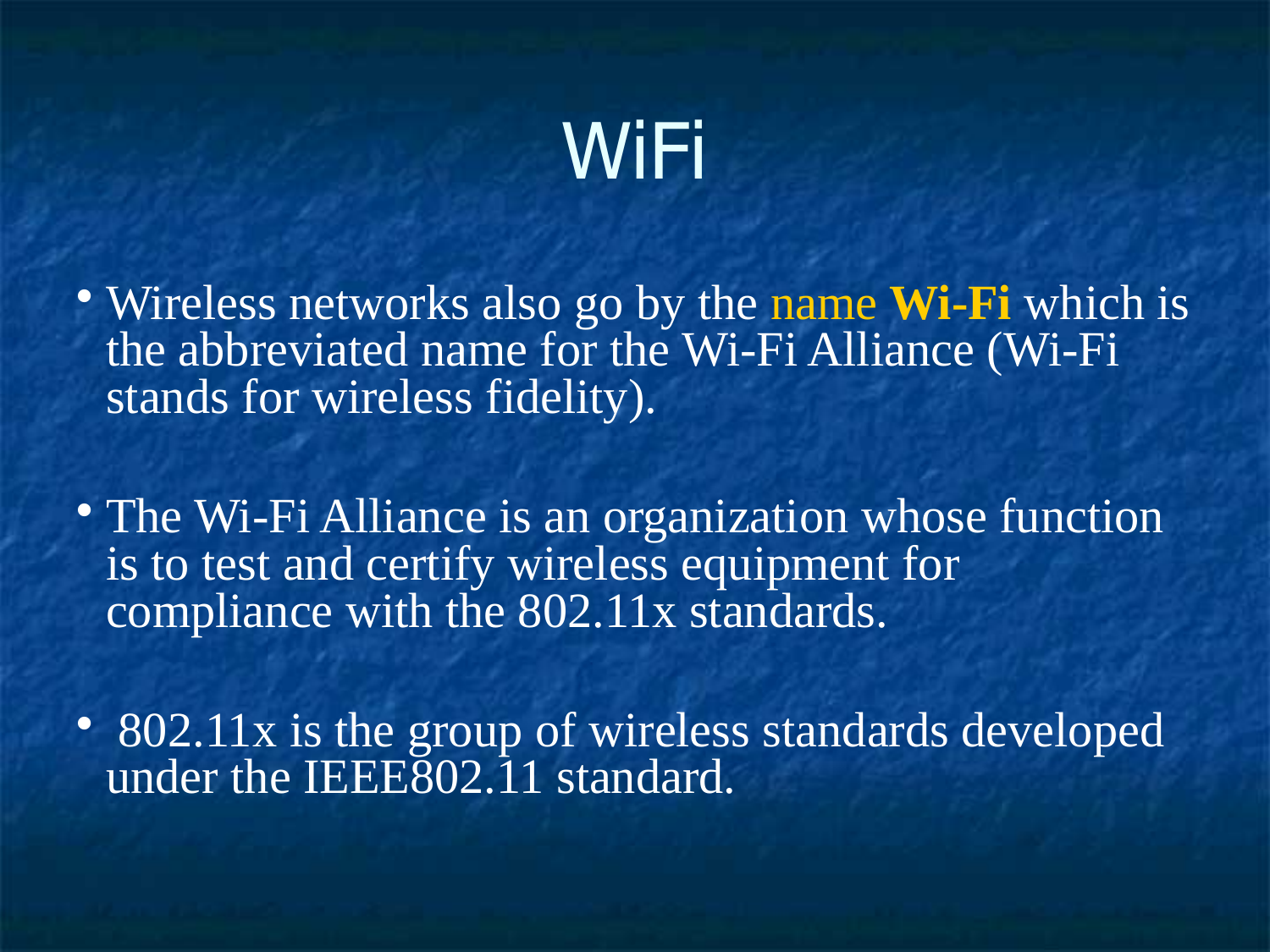

WiFi
Wireless networks also go by the name Wi-Fi which is the abbreviated name for the Wi-Fi Alliance (Wi-Fi stands for wireless fidelity).

The Wi-Fi Alliance is an organization whose function is to test and certify wireless equipment for compliance with the 802.11x standards.

 802.11x is the group of wireless standards developed under the IEEE802.11 standard.